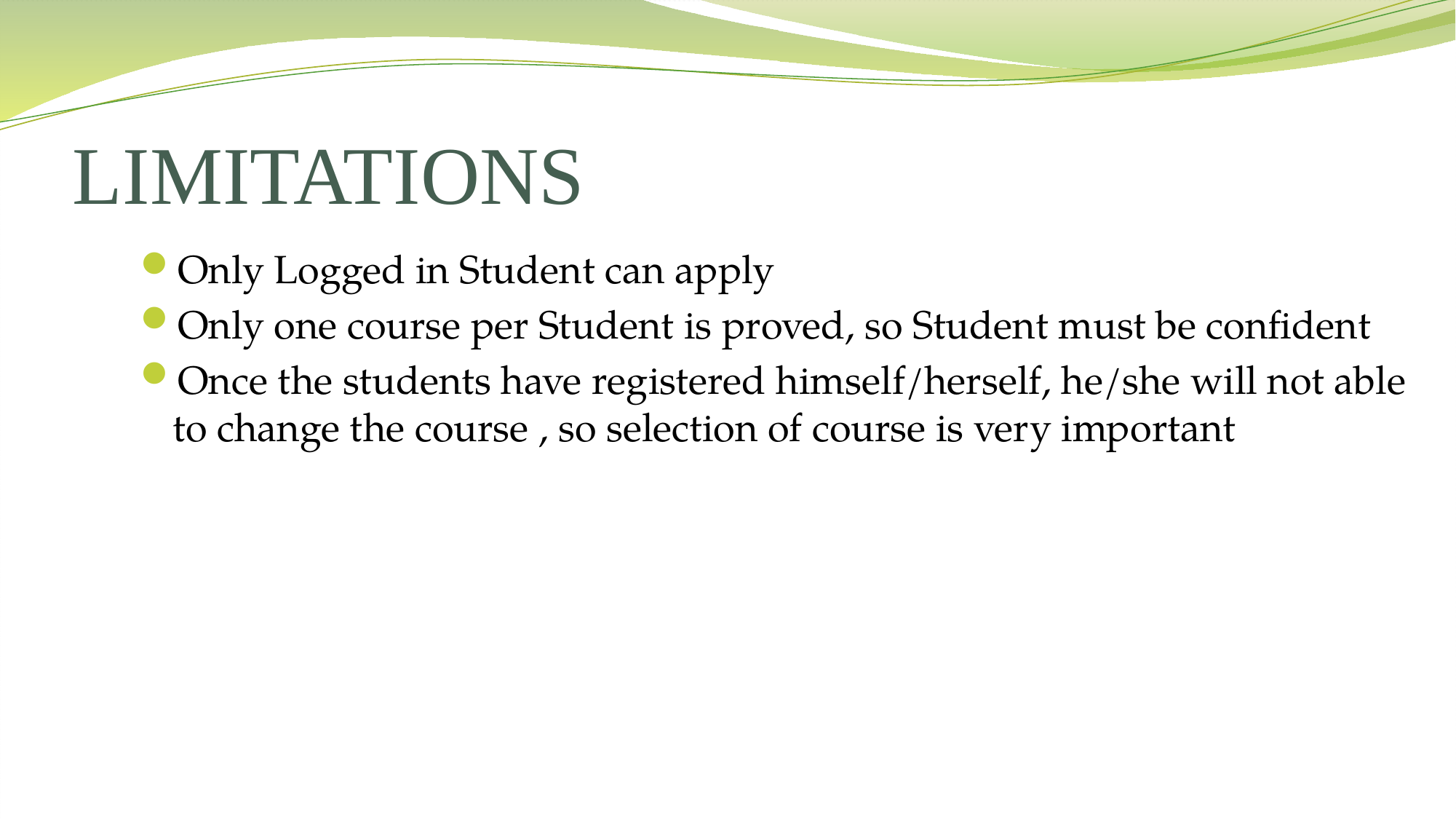

# LIMITATIONS
Only Logged in Student can apply
Only one course per Student is proved, so Student must be confident
Once the students have registered himself/herself, he/she will not able to change the course , so selection of course is very important